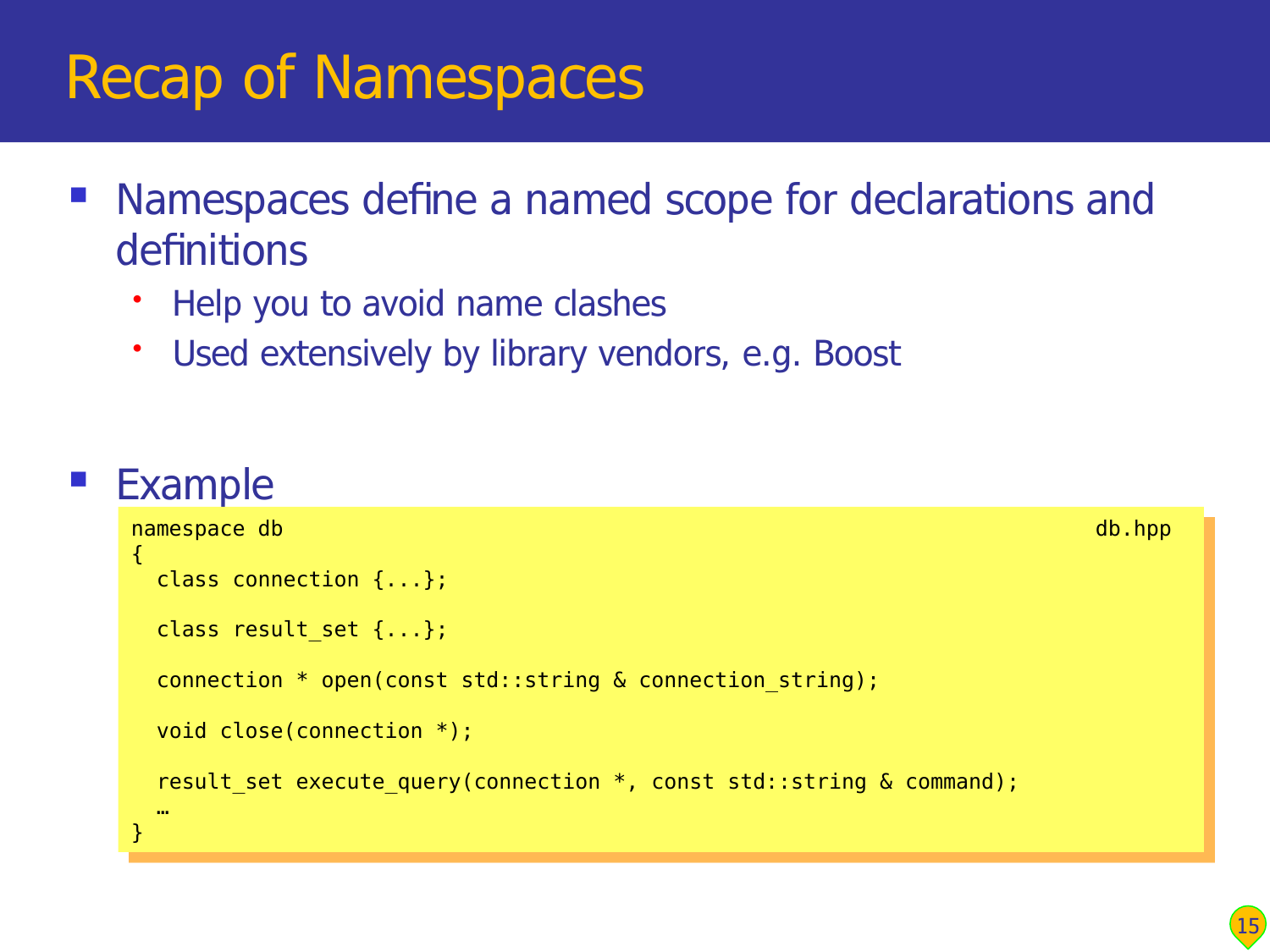

# Recap of Namespaces
Namespaces define a named scope for declarations and definitions
Help you to avoid name clashes
Used extensively by library vendors, e.g. Boost

Example

Note: namespaces can span multiple header files
namespace db                                                                db.hpp
{
  class connection {...};

  class result_set {...};

  connection * open(const std::string & connection_string);

  void close(connection *);

  result_set execute_query(connection *, const std::string & command);
  …
}
15